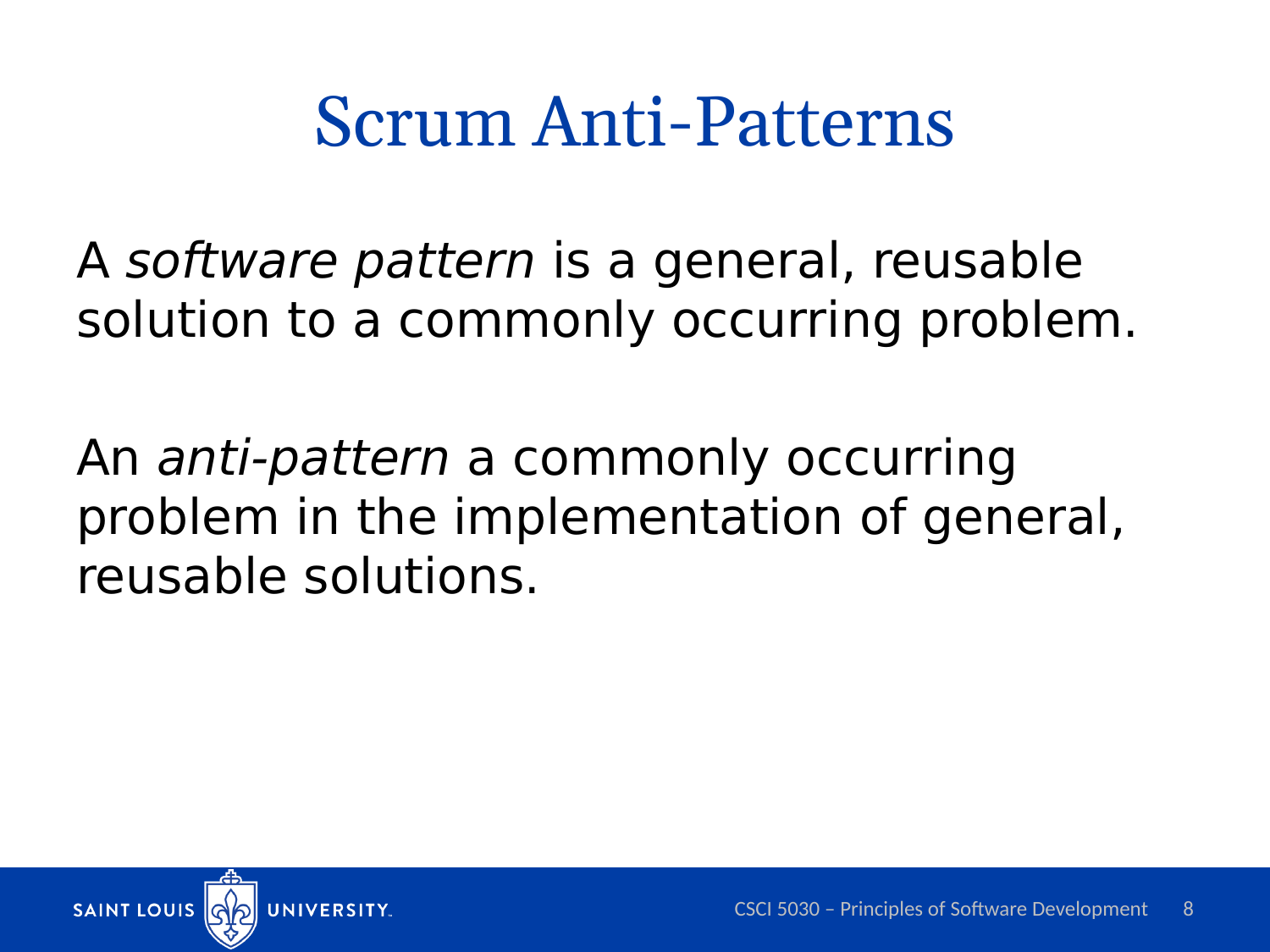

# Scrum Anti-Patterns
A software pattern is a general, reusable solution to a commonly occurring problem.

An anti-pattern a commonly occurring problem in the implementation of general, reusable solutions.
CSCI 5030 – Principles of Software Development
8